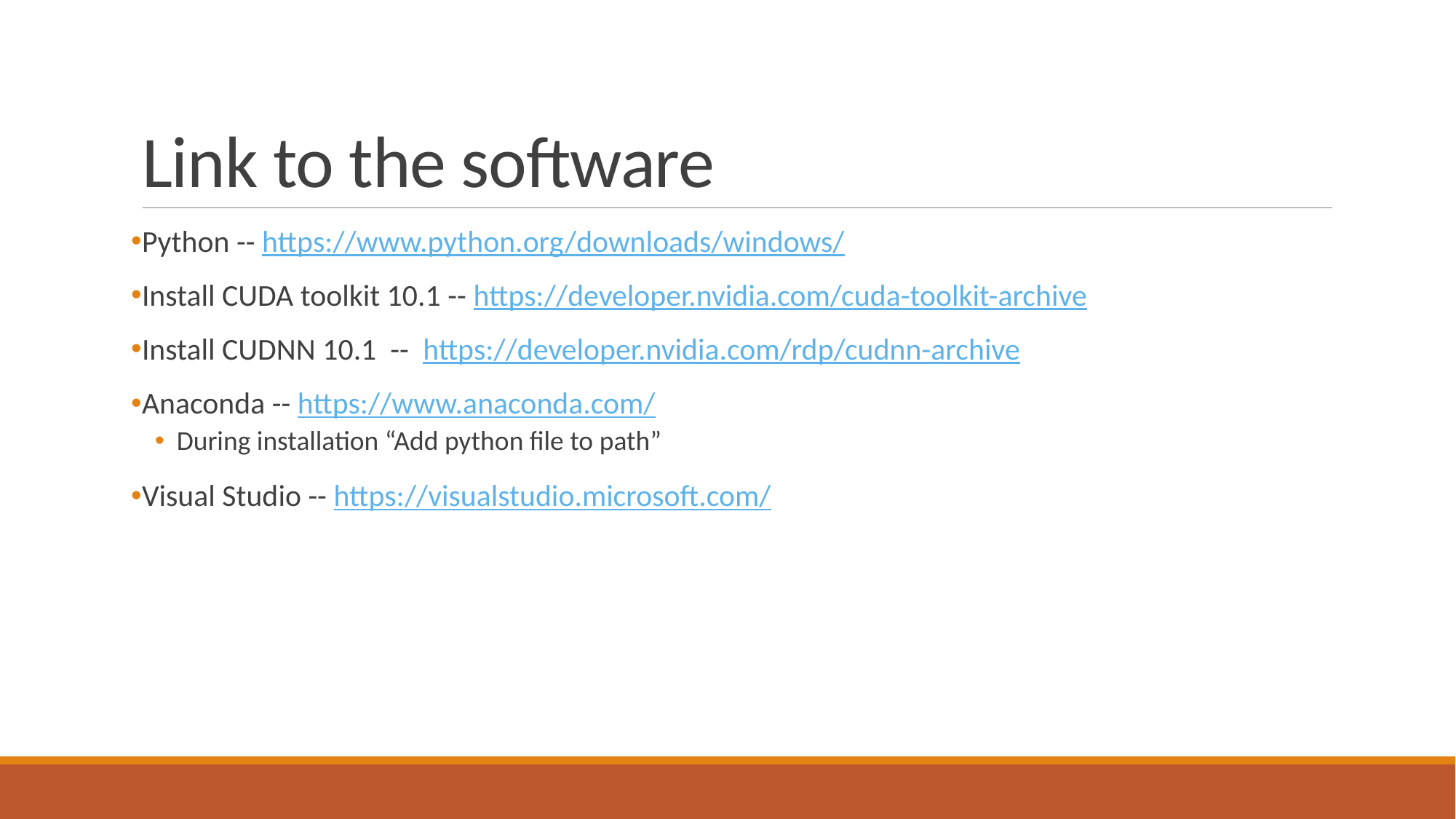

# Link to the software
Python -- https://www.python.org/downloads/windows/
Install CUDA toolkit 10.1 -- https://developer.nvidia.com/cuda-toolkit-archive
Install CUDNN 10.1  --  https://developer.nvidia.com/rdp/cudnn-archive
Anaconda -- https://www.anaconda.com/
During installation “Add python file to path”
Visual Studio -- https://visualstudio.microsoft.com/